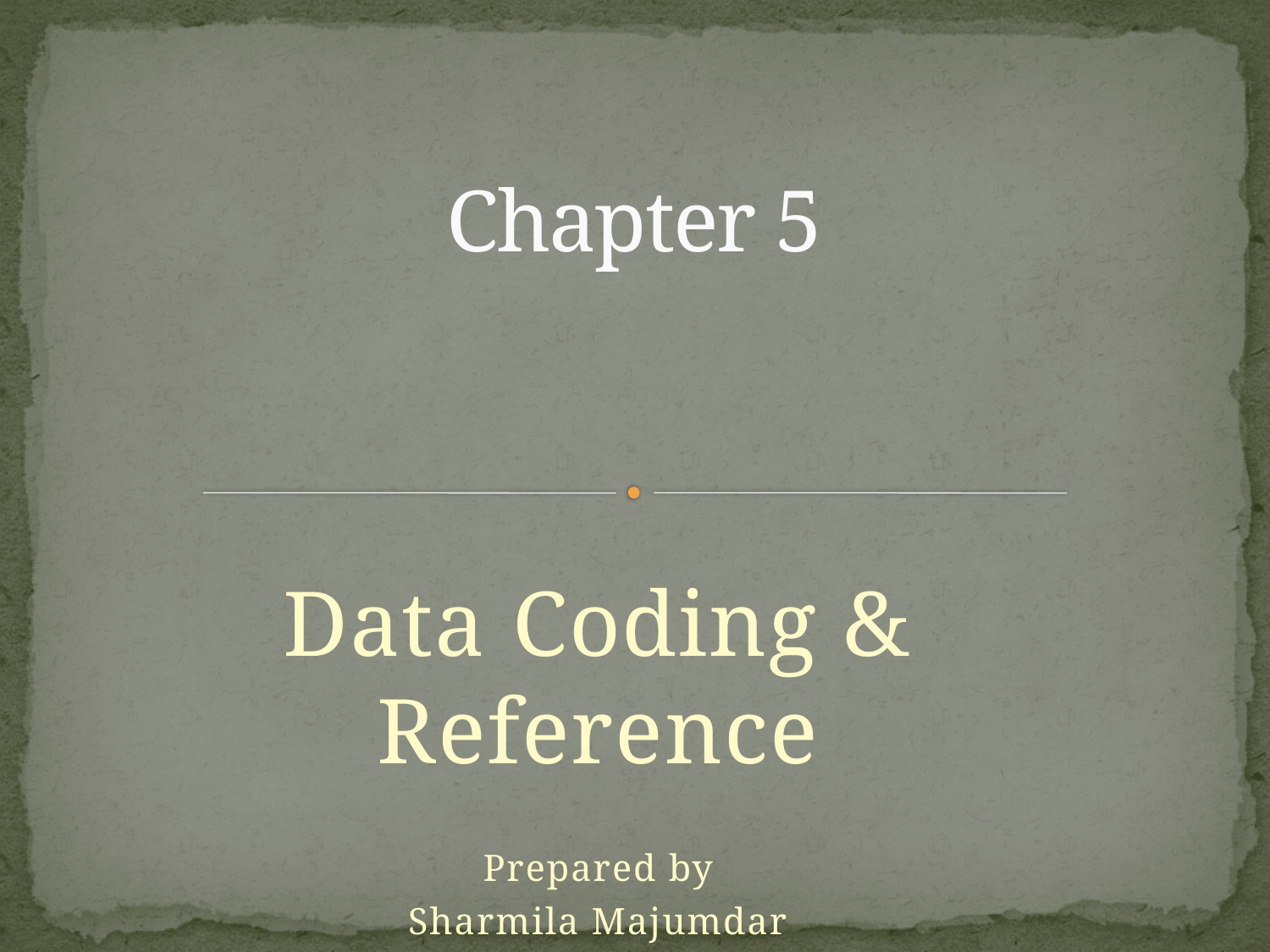

# Chapter 5
Data Coding & Reference

Prepared by
Sharmila Majumdar